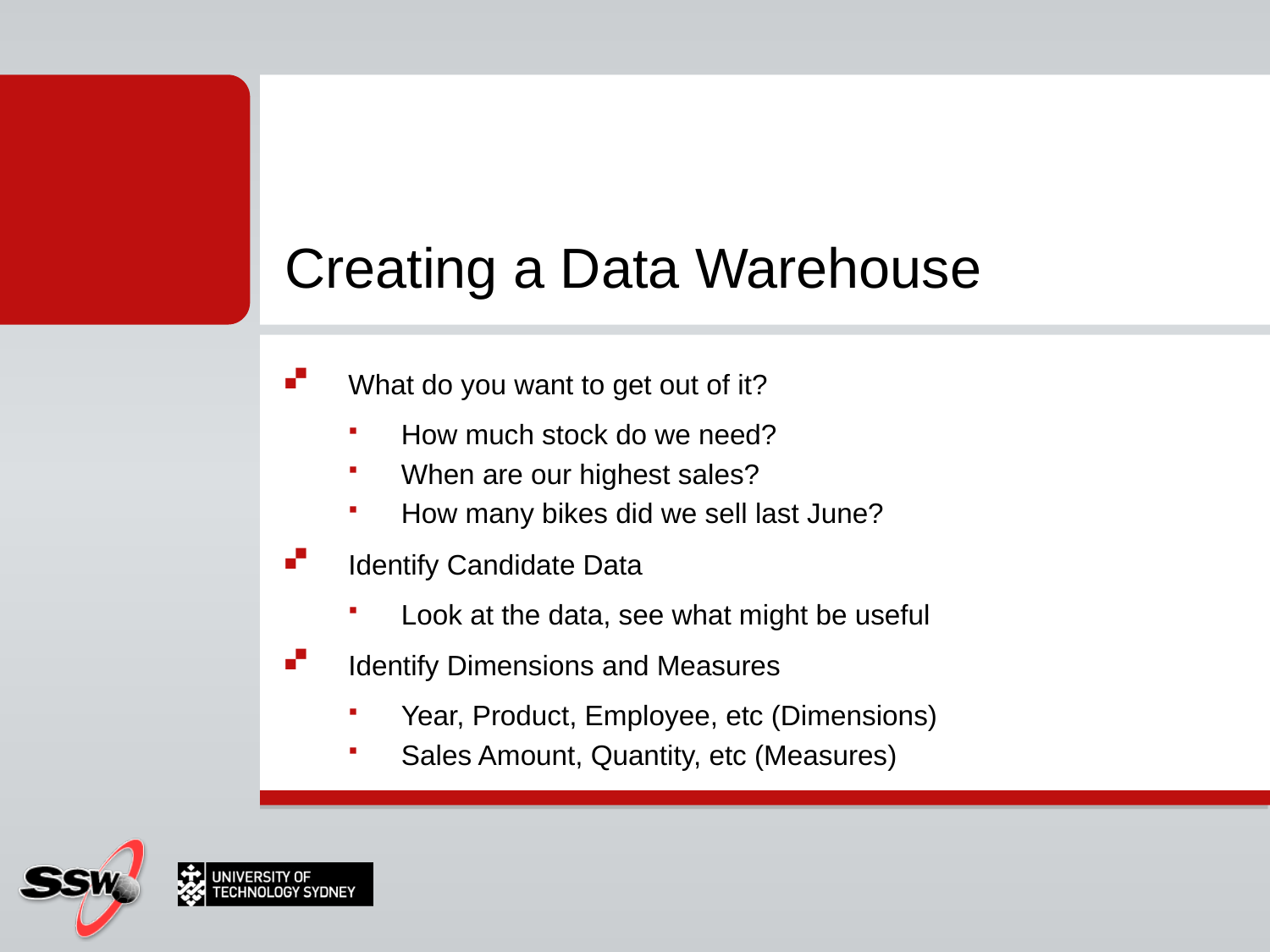

# Creating a Data Warehouse
What do you want to get out of it?
How much stock do we need?
When are our highest sales?
How many bikes did we sell last June?
Identify Candidate Data
Look at the data, see what might be useful
Identify Dimensions and Measures
Year, Product, Employee, etc (Dimensions)
Sales Amount, Quantity, etc (Measures)